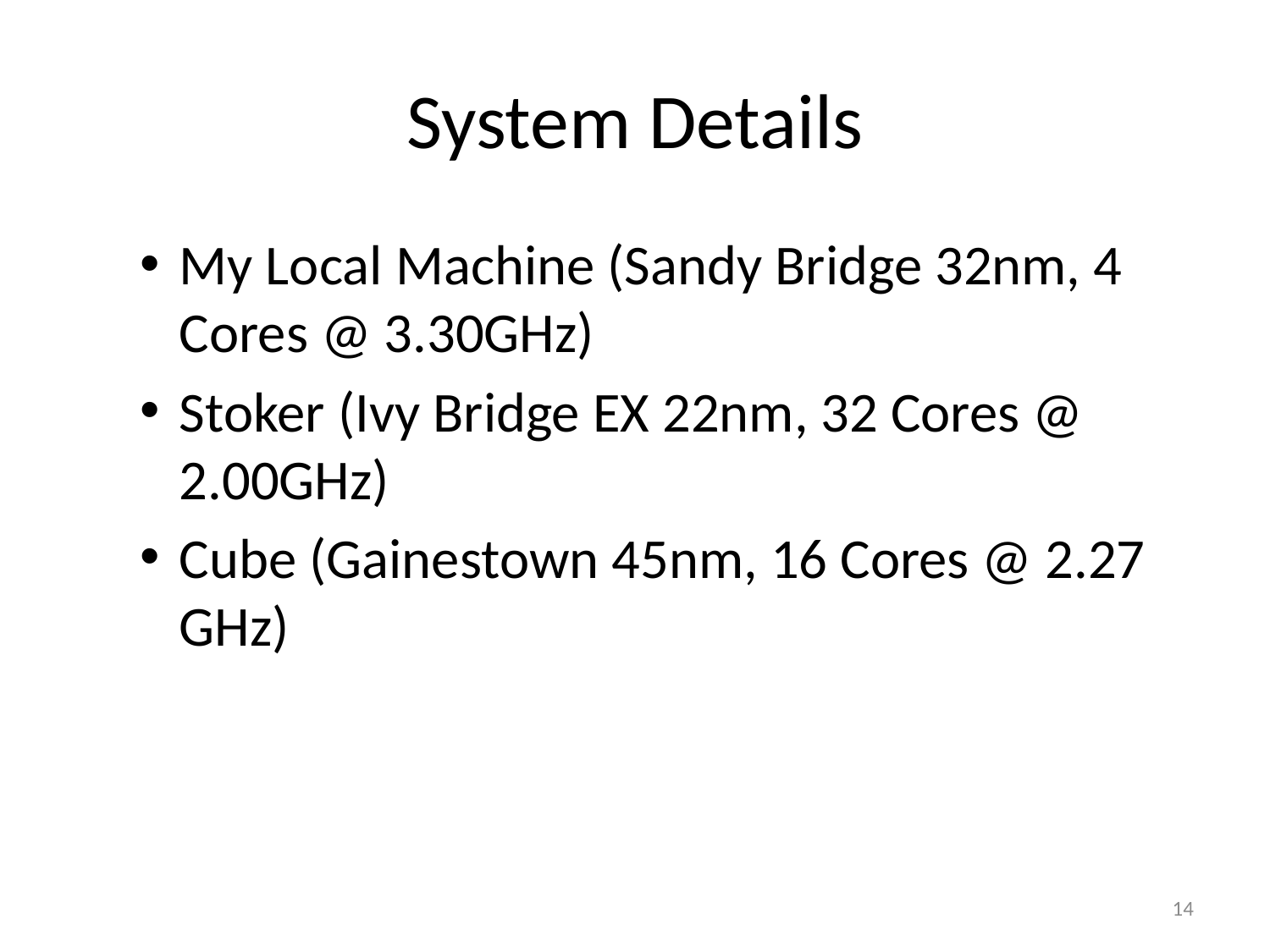

# System Details
My Local Machine (Sandy Bridge 32nm, 4 Cores @ 3.30GHz)
Stoker (Ivy Bridge EX 22nm, 32 Cores @ 2.00GHz)
Cube (Gainestown 45nm, 16 Cores @ 2.27 GHz)

14